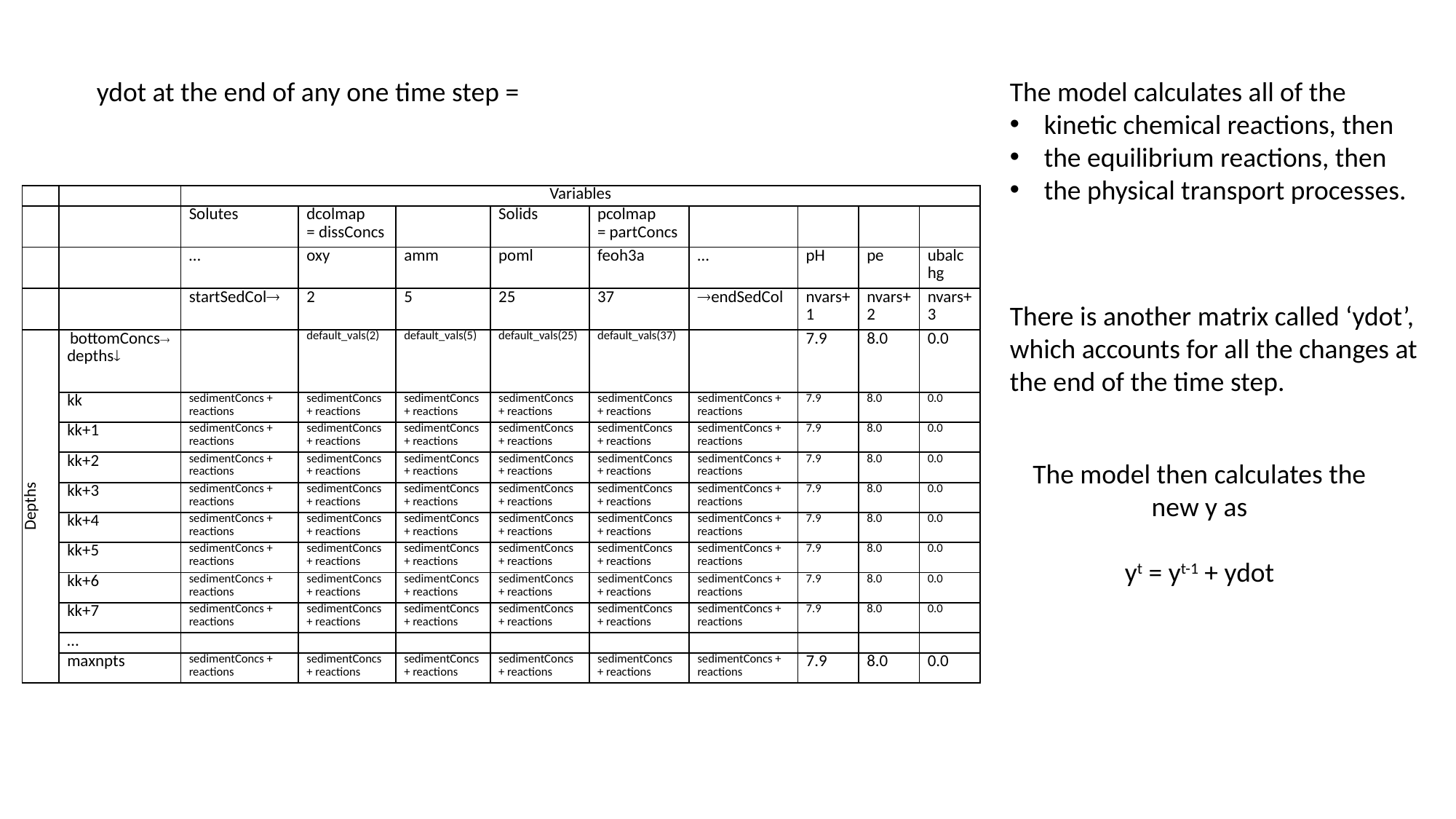

ydot at the end of any one time step =
The model calculates all of the
kinetic chemical reactions, then
the equilibrium reactions, then
the physical transport processes.
|  |  | Variables |  |  |  |  |  |  |  |  |
| --- | --- | --- | --- | --- | --- | --- | --- | --- | --- | --- |
|  |  | Solutes | dcolmap = dissConcs |  | Solids | pcolmap = partConcs |  |  |  |  |
|  |  | … | oxy | amm | poml | feoh3a | … | pH | pe | ubalchg |
|  |  | startSedCol→ | 2 | 5 | 25 | 37 | →endSedCol | nvars+1 | nvars+2 | nvars+3 |
| Depths | bottomConcs→ depths↓ |  | default\_vals(2) | default\_vals(5) | default\_vals(25) | default\_vals(37) |  | 7.9 | 8.0 | 0.0 |
|  | kk | sedimentConcs + reactions | sedimentConcs + reactions | sedimentConcs + reactions | sedimentConcs + reactions | sedimentConcs + reactions | sedimentConcs + reactions | 7.9 | 8.0 | 0.0 |
|  | kk+1 | sedimentConcs + reactions | sedimentConcs + reactions | sedimentConcs + reactions | sedimentConcs + reactions | sedimentConcs + reactions | sedimentConcs + reactions | 7.9 | 8.0 | 0.0 |
|  | kk+2 | sedimentConcs + reactions | sedimentConcs + reactions | sedimentConcs + reactions | sedimentConcs + reactions | sedimentConcs + reactions | sedimentConcs + reactions | 7.9 | 8.0 | 0.0 |
|  | kk+3 | sedimentConcs + reactions | sedimentConcs + reactions | sedimentConcs + reactions | sedimentConcs + reactions | sedimentConcs + reactions | sedimentConcs + reactions | 7.9 | 8.0 | 0.0 |
|  | kk+4 | sedimentConcs + reactions | sedimentConcs + reactions | sedimentConcs + reactions | sedimentConcs + reactions | sedimentConcs + reactions | sedimentConcs + reactions | 7.9 | 8.0 | 0.0 |
|  | kk+5 | sedimentConcs + reactions | sedimentConcs + reactions | sedimentConcs + reactions | sedimentConcs + reactions | sedimentConcs + reactions | sedimentConcs + reactions | 7.9 | 8.0 | 0.0 |
|  | kk+6 | sedimentConcs + reactions | sedimentConcs + reactions | sedimentConcs + reactions | sedimentConcs + reactions | sedimentConcs + reactions | sedimentConcs + reactions | 7.9 | 8.0 | 0.0 |
|  | kk+7 | sedimentConcs + reactions | sedimentConcs + reactions | sedimentConcs + reactions | sedimentConcs + reactions | sedimentConcs + reactions | sedimentConcs + reactions | 7.9 | 8.0 | 0.0 |
|  | … |  |  |  |  |  |  |  |  |  |
|  | maxnpts | sedimentConcs + reactions | sedimentConcs + reactions | sedimentConcs + reactions | sedimentConcs + reactions | sedimentConcs + reactions | sedimentConcs + reactions | 7.9 | 8.0 | 0.0 |
There is another matrix called ‘ydot’, which accounts for all the changes at the end of the time step.
The model then calculates the new y as

yt = yt-1 + ydot